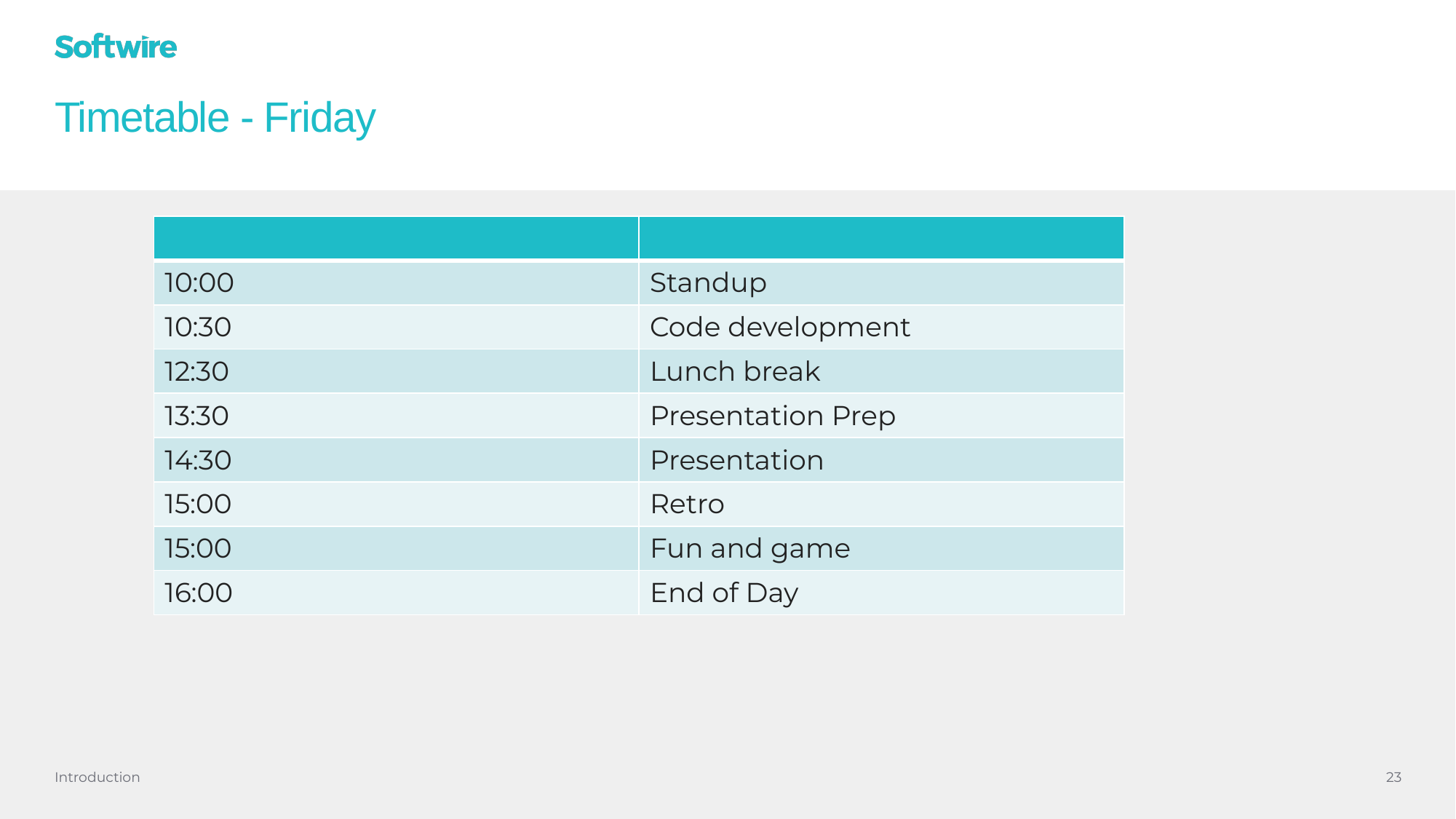

# Timetable - Friday
|  |  |
| --- | --- |
| 10:00 | Standup |
| 10:30 | Code development |
| 12:30 | Lunch break |
| 13:30 | Presentation Prep |
| 14:30 | Presentation |
| 15:00 | Retro |
| 15:00 | Fun and game |
| 16:00 | End of Day |
Introduction
23